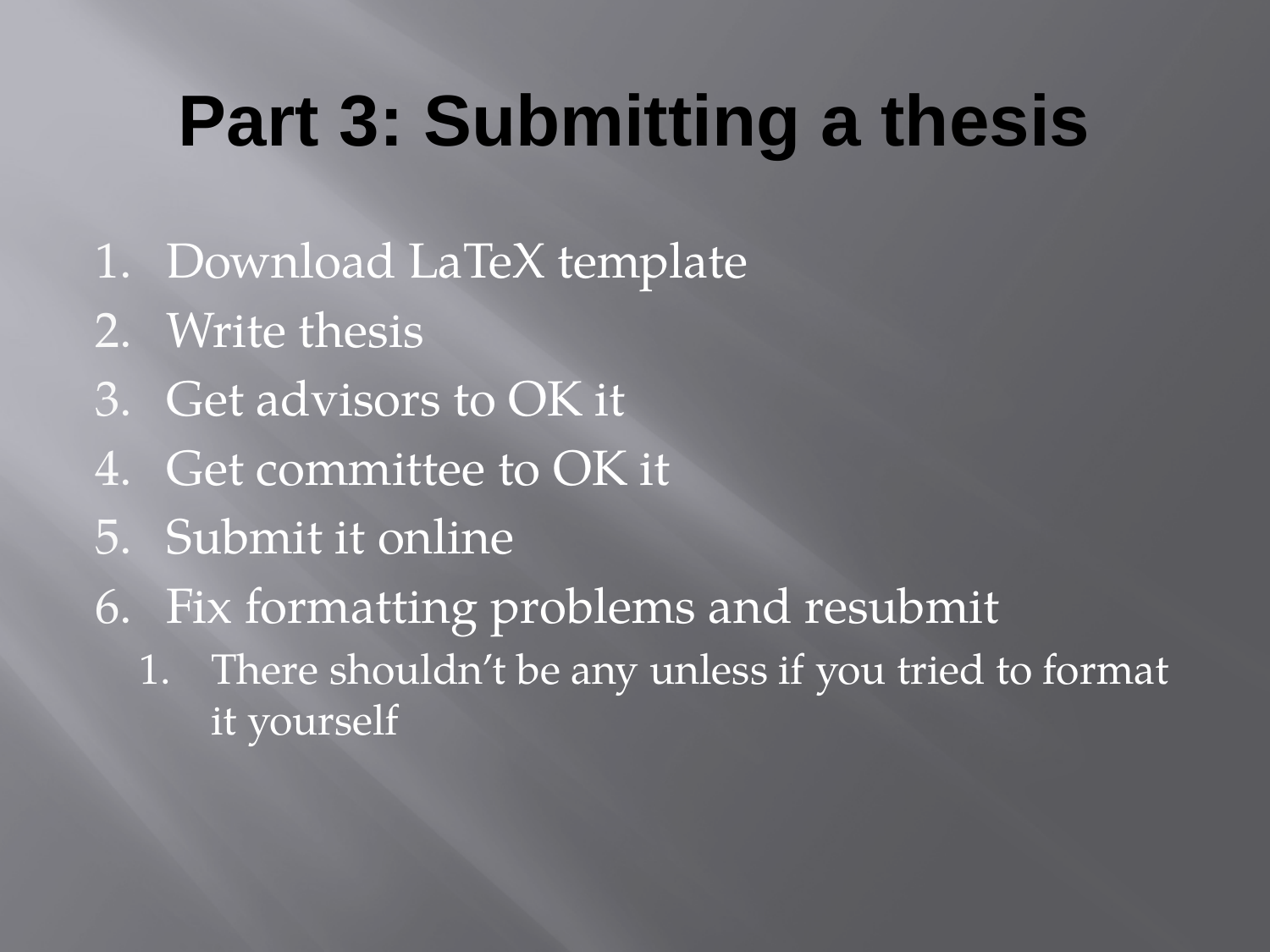

# Part 3: Submitting a thesis
Download LaTeX template
Write thesis
Get advisors to OK it
Get committee to OK it
Submit it online
Fix formatting problems and resubmit
There shouldn’t be any unless if you tried to format it yourself